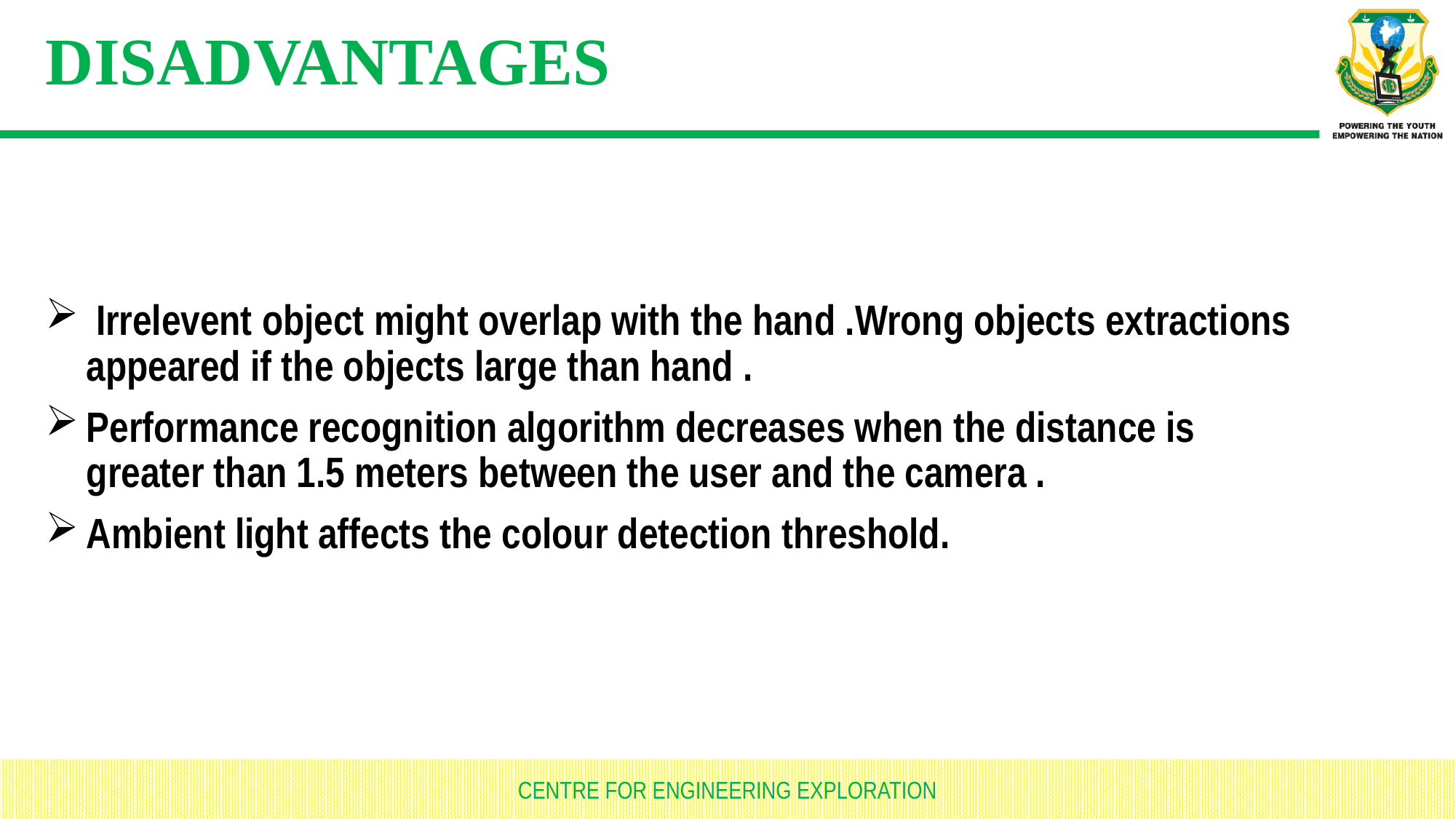

# DISADVANTAGES
 Irrelevent object might overlap with the hand .Wrong objects extractions appeared if the objects large than hand .
Performance recognition algorithm decreases when the distance is greater than 1.5 meters between the user and the camera .
Ambient light affects the colour detection threshold.